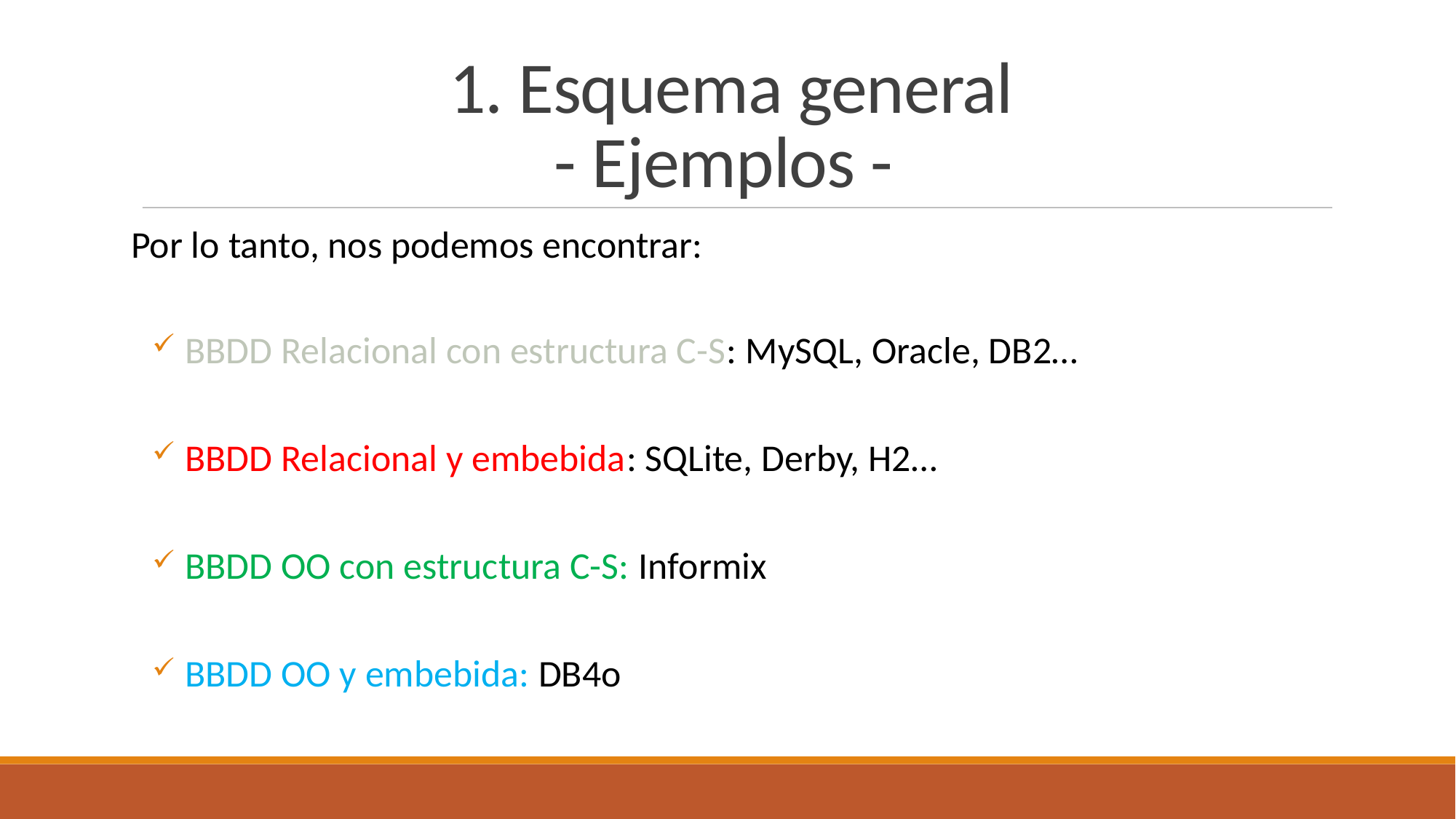

1. Esquema general
- Ejemplos -
Por lo tanto, nos podemos encontrar:
 BBDD Relacional con estructura C-S: MySQL, Oracle, DB2…
 BBDD Relacional y embebida: SQLite, Derby, H2…
 BBDD OO con estructura C-S: Informix
 BBDD OO y embebida: DB4o